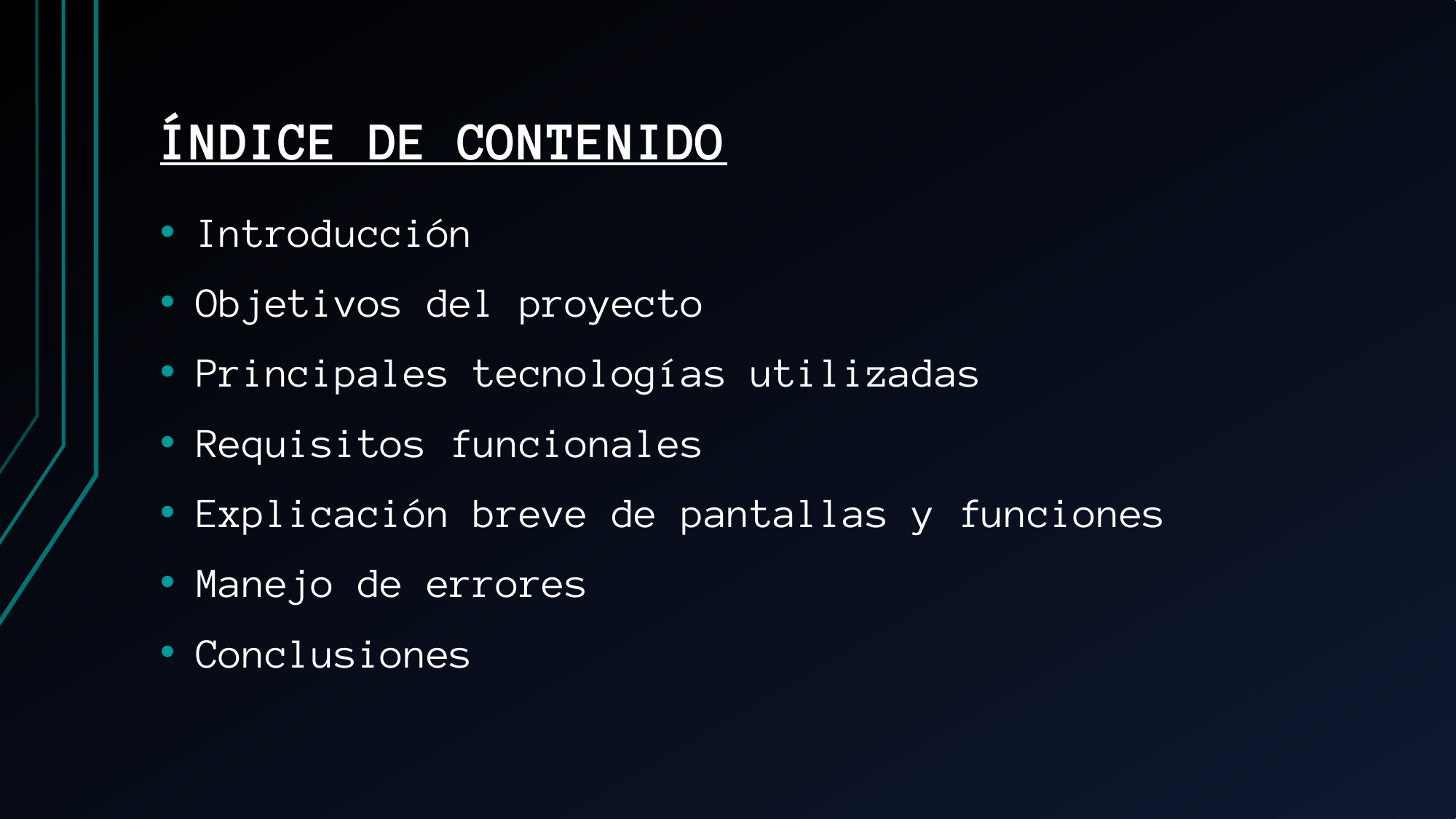

# ÍNDICE DE CONTENIDO
Introducción
Objetivos del proyecto
Principales tecnologías utilizadas
Requisitos funcionales
Explicación breve de pantallas y funciones
Manejo de errores
Conclusiones